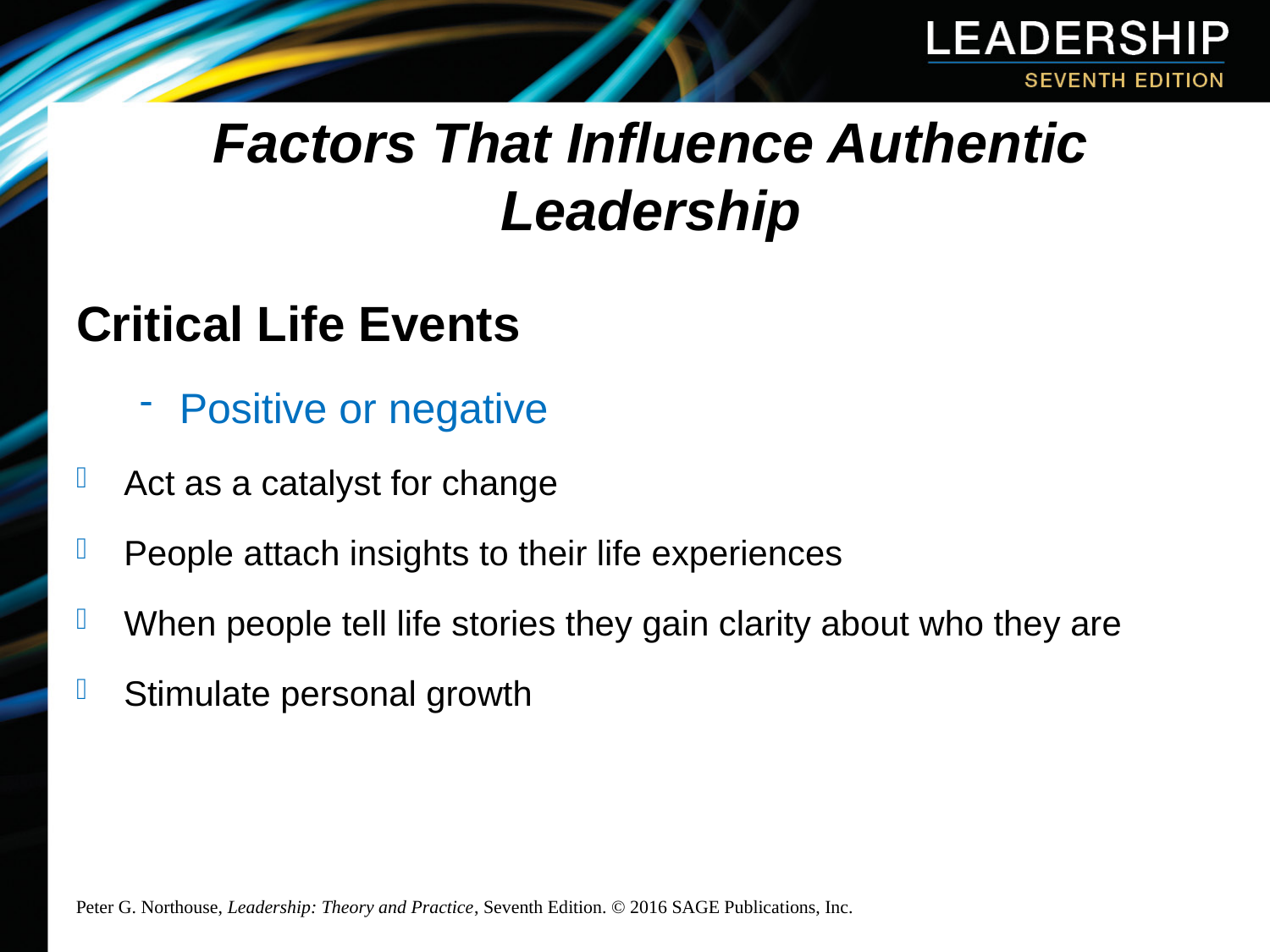

# Factors That Influence Authentic Leadership
Critical Life Events
Positive or negative
Act as a catalyst for change
People attach insights to their life experiences
When people tell life stories they gain clarity about who they are
Stimulate personal growth

Peter G. Northouse, Leadership: Theory and Practice, Seventh Edition. © 2016 SAGE Publications, Inc.